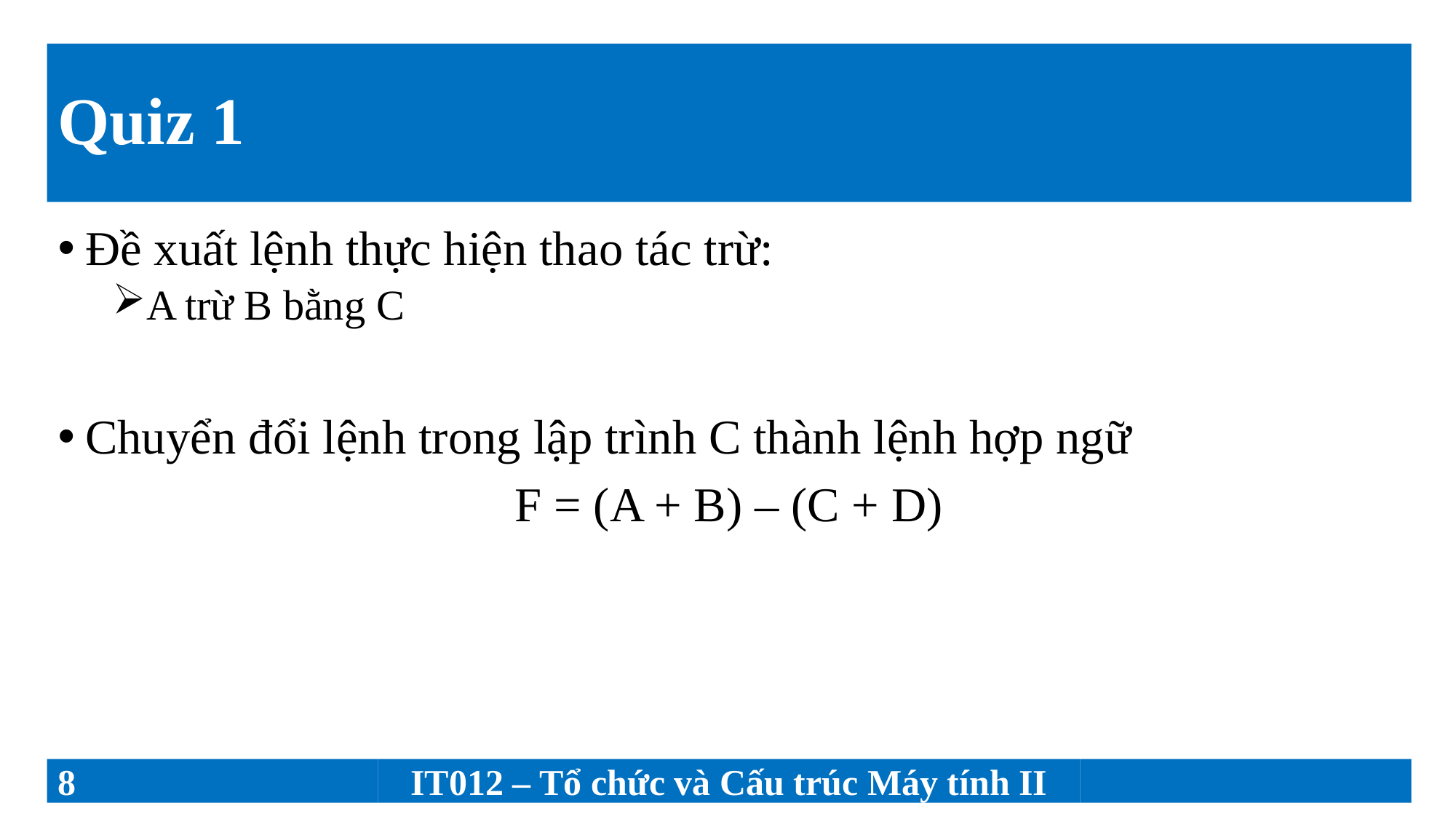

# Quiz 1
Đề xuất lệnh thực hiện thao tác trừ:
A trừ B bằng C

Chuyển đổi lệnh trong lập trình C thành lệnh hợp ngữ
F = (A + B) – (C + D)
8